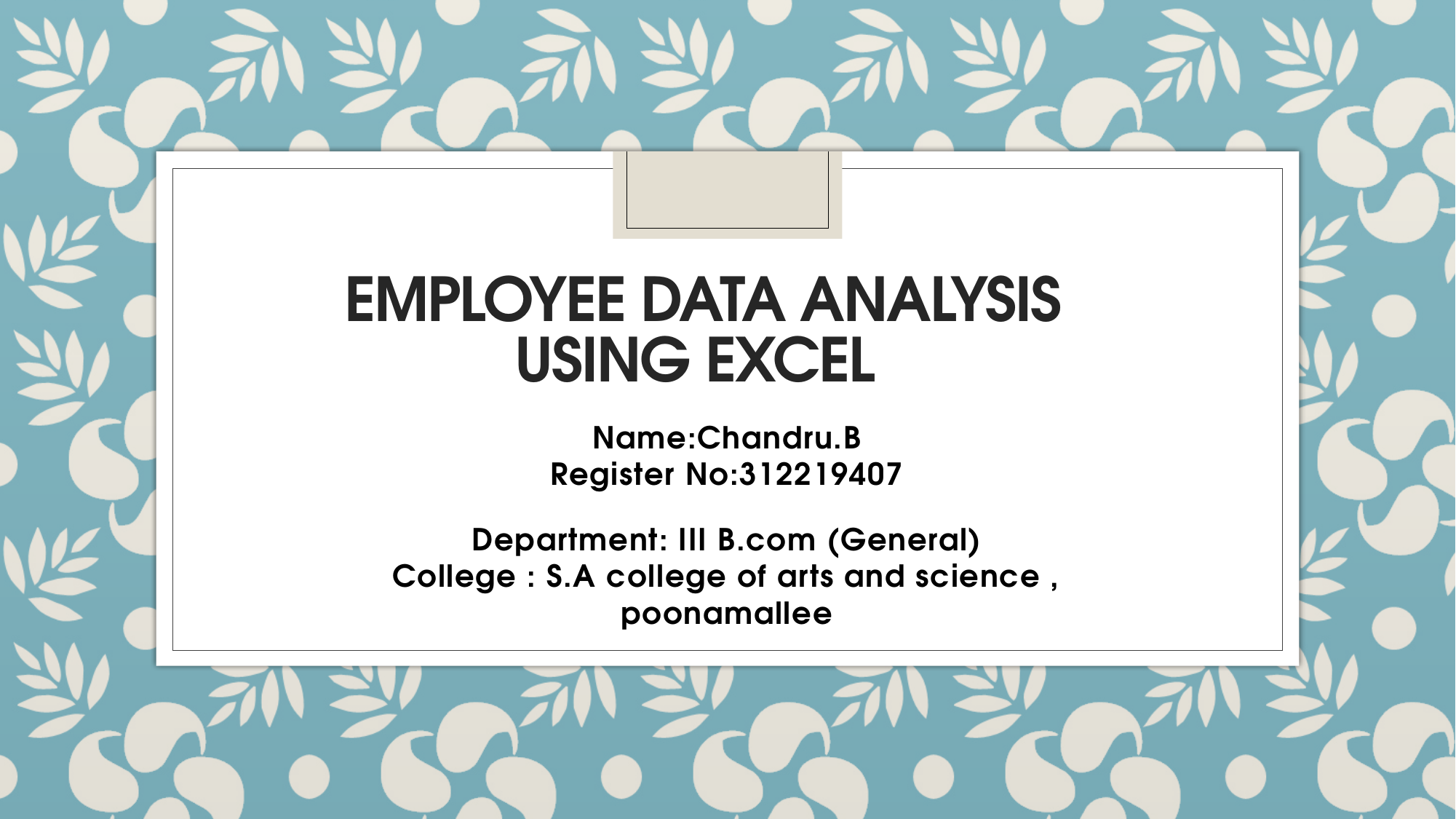

# Employee data analysis using excel
Name:Chandru.B
Register No:312219407

Department: III B.com (General)
College : S.A college of arts and science , poonamallee